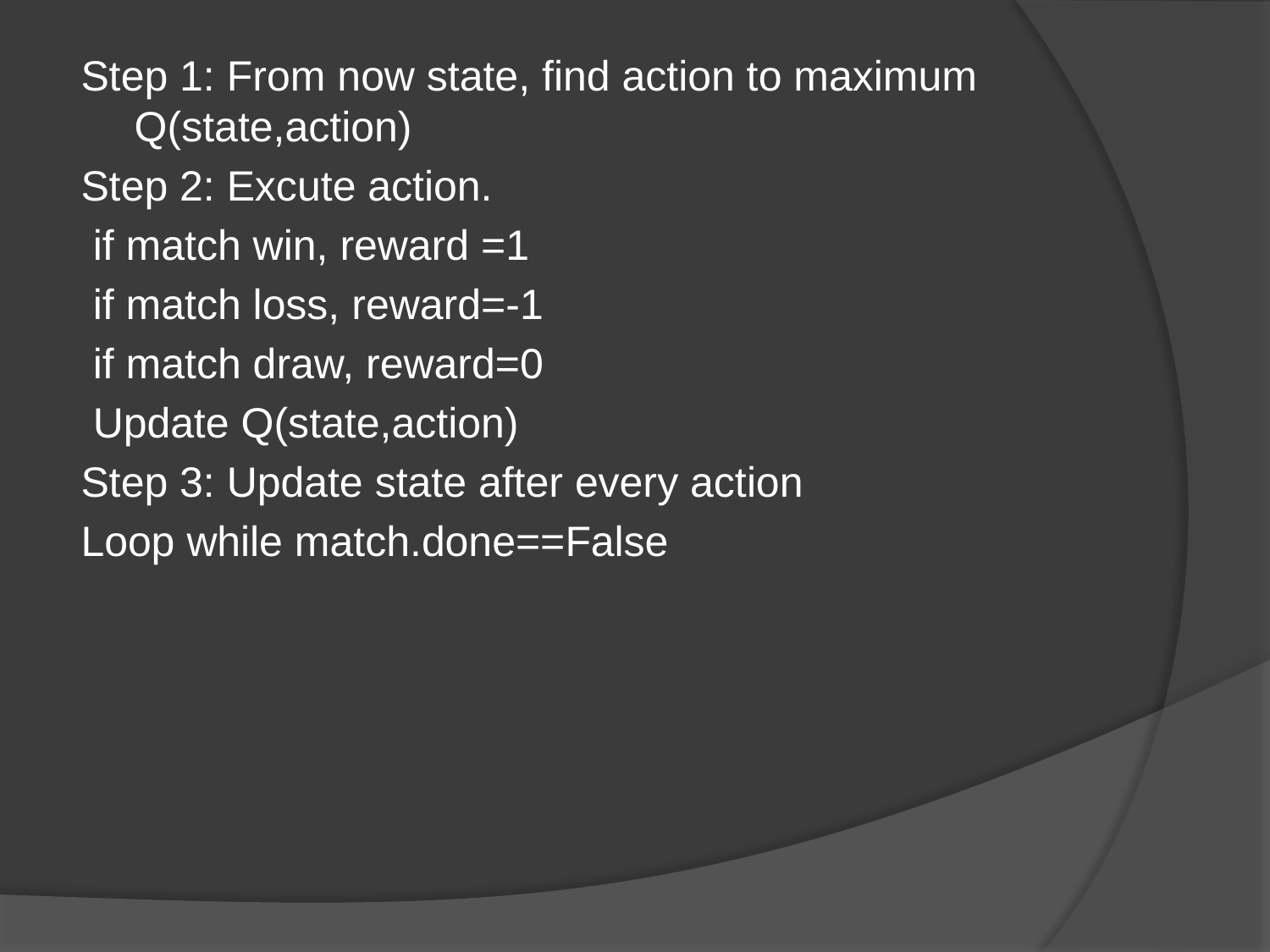

Step 1: From now state, find action to maximum Q(state,action)
Step 2: Excute action.
 if match win, reward =1
 if match loss, reward=-1
 if match draw, reward=0
 Update Q(state,action)
Step 3: Update state after every action
Loop while match.done==False